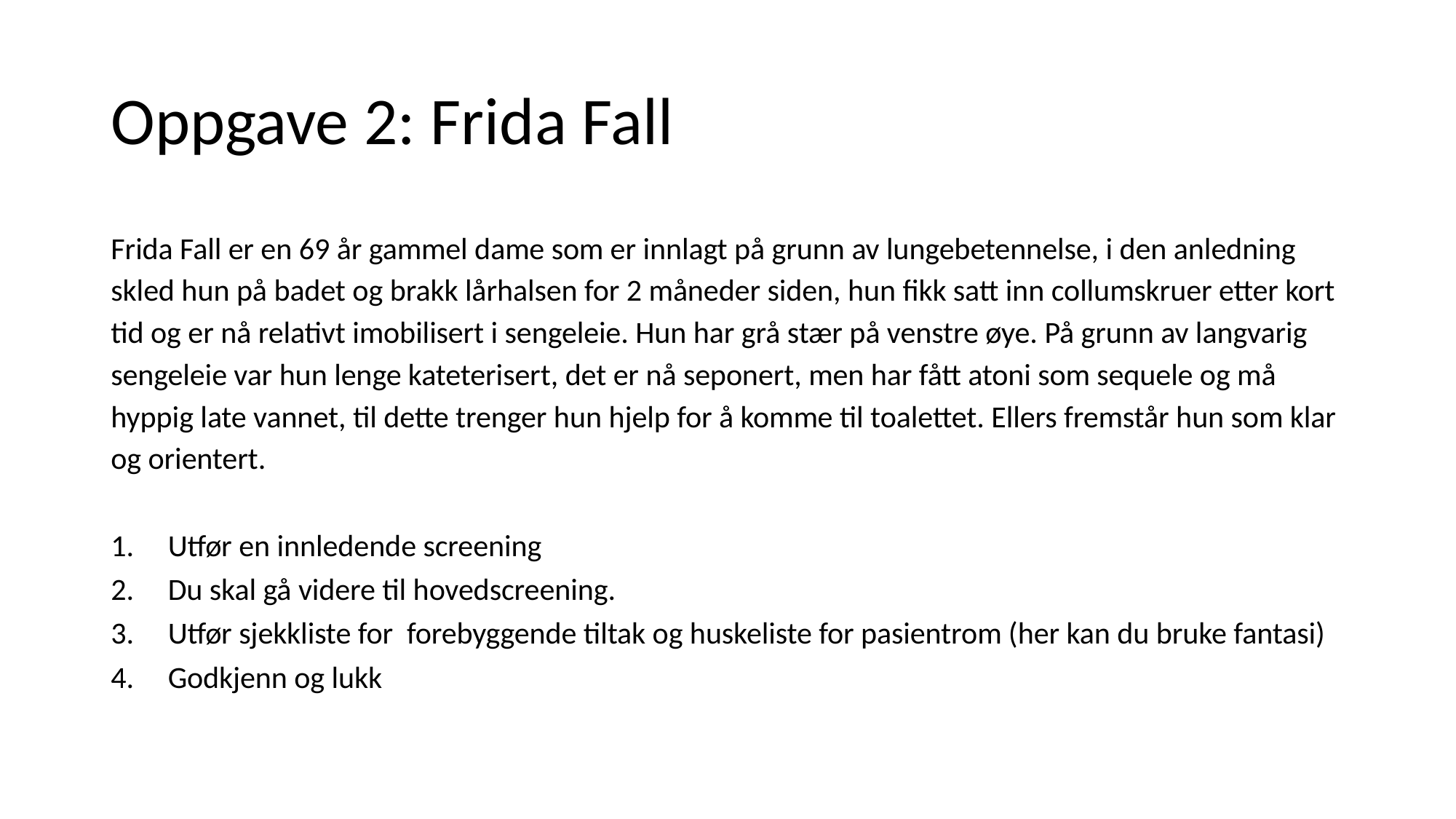

# Oppgave 2: Frida Fall
Frida Fall er en 69 år gammel dame som er innlagt på grunn av lungebetennelse, i den anledning skled hun på badet og brakk lårhalsen for 2 måneder siden, hun fikk satt inn collumskruer etter kort tid og er nå relativt imobilisert i sengeleie. Hun har grå stær på venstre øye. På grunn av langvarig sengeleie var hun lenge kateterisert, det er nå seponert, men har fått atoni som sequele og må hyppig late vannet, til dette trenger hun hjelp for å komme til toalettet. Ellers fremstår hun som klar og orientert.

Utfør en innledende screening
Du skal gå videre til hovedscreening.
Utfør sjekkliste for  forebyggende tiltak og huskeliste for pasientrom (her kan du bruke fantasi)
Godkjenn og lukk